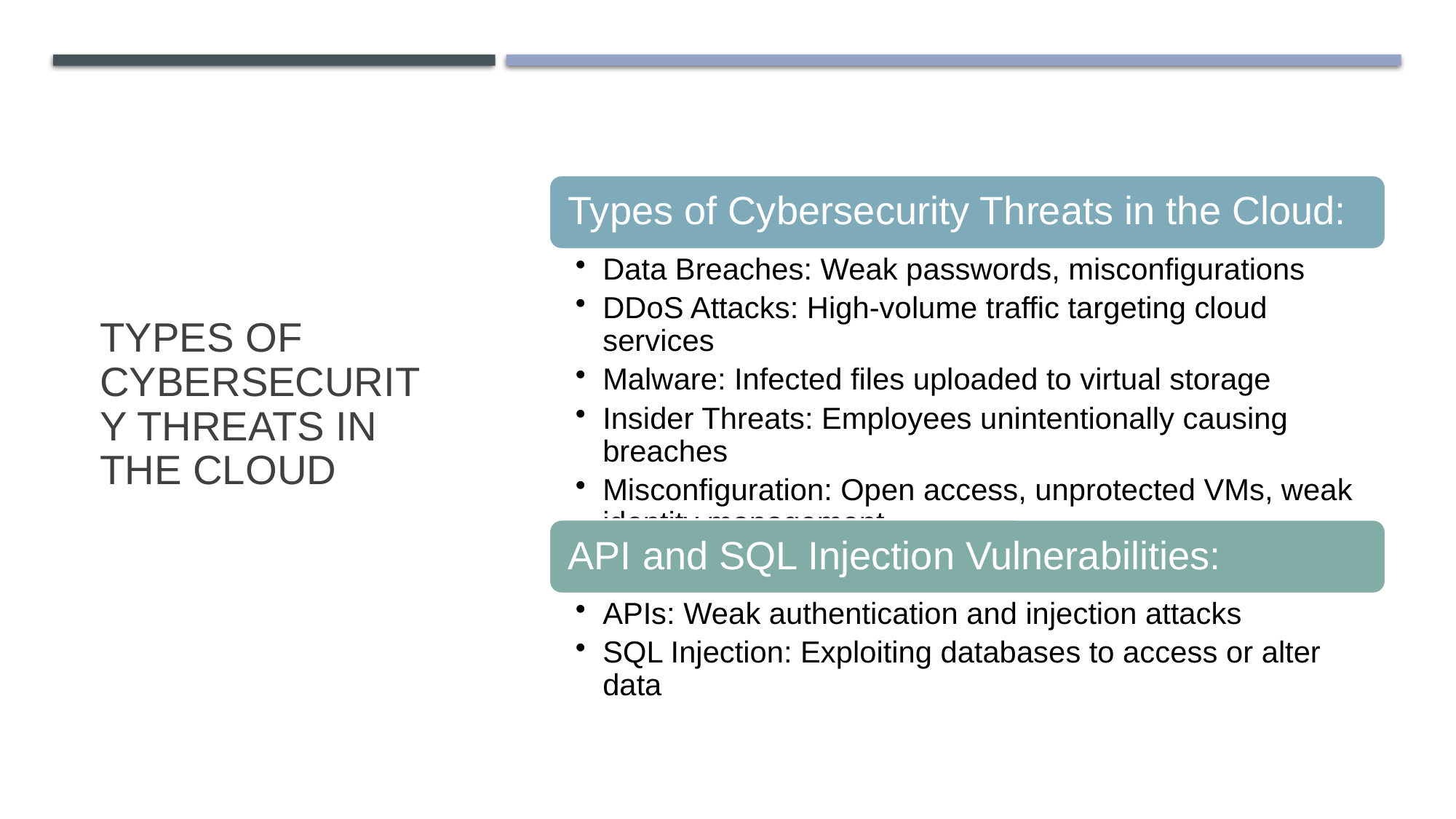

# Types of Cybersecurity Threats in the Cloud
Types of Cybersecurity Threats in the Cloud:
Data Breaches: Weak passwords, misconfigurations
DDoS Attacks: High-volume traffic targeting cloud services
Malware: Infected files uploaded to virtual storage
Insider Threats: Employees unintentionally causing breaches
Misconfiguration: Open access, unprotected VMs, weak identity management
API and SQL Injection Vulnerabilities:
APIs: Weak authentication and injection attacks
SQL Injection: Exploiting databases to access or alter data